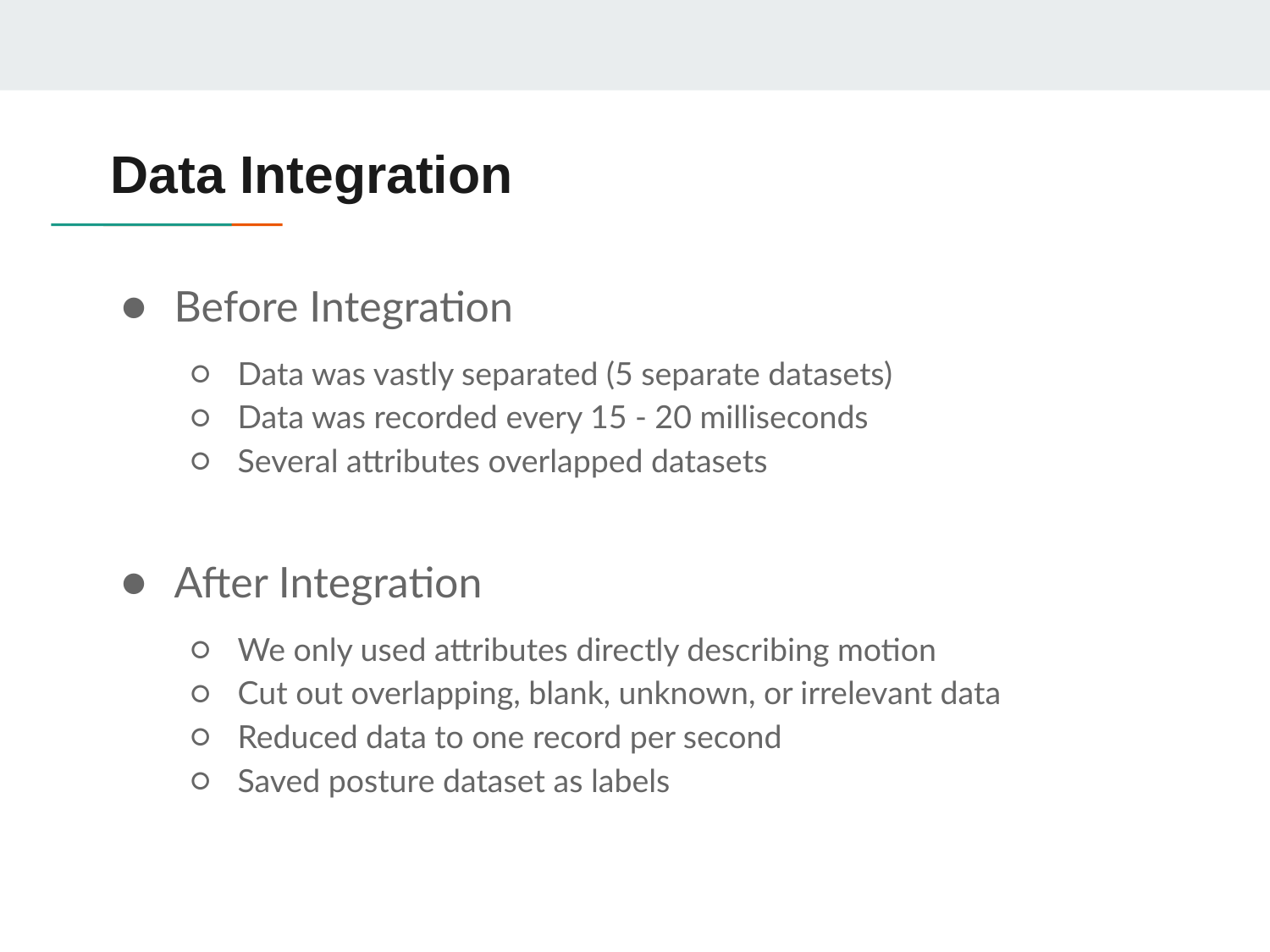

# Data Integration

Before Integration
Data was vastly separated (5 separate datasets)
Data was recorded every 15 - 20 milliseconds
Several attributes overlapped datasets

After Integration
We only used attributes directly describing motion
Cut out overlapping, blank, unknown, or irrelevant data
Reduced data to one record per second
Saved posture dataset as labels